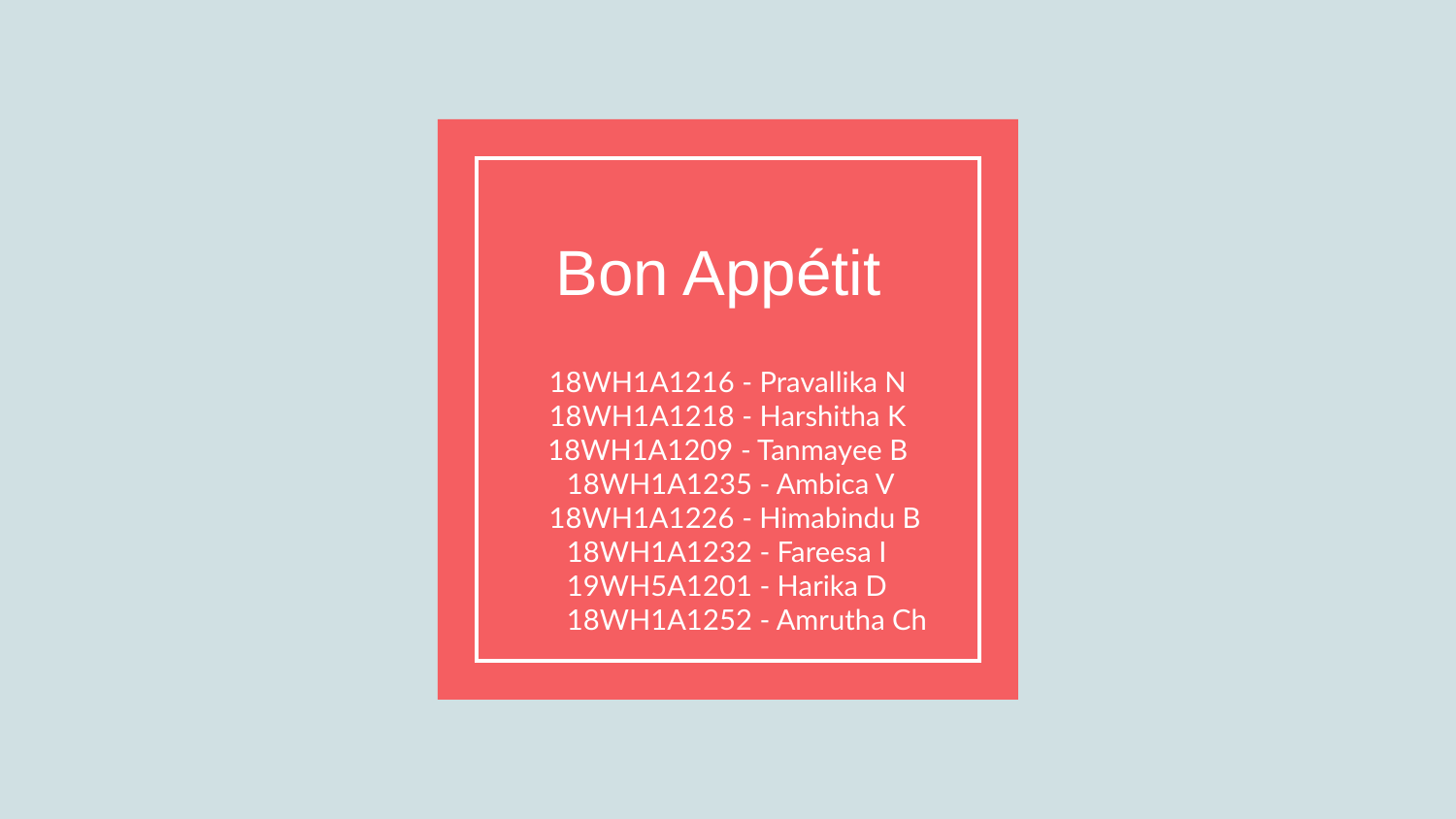

# Bon Appétit
18WH1A1216 - Pravallika N
18WH1A1218 - Harshitha K
18WH1A1209 - Tanmayee B
        18WH1A1235 - Ambica V
  18WH1A1226 - Himabindu B
        18WH1A1232 - Fareesa I
        19WH5A1201 - Harika D
        18WH1A1252 - Amrutha Ch